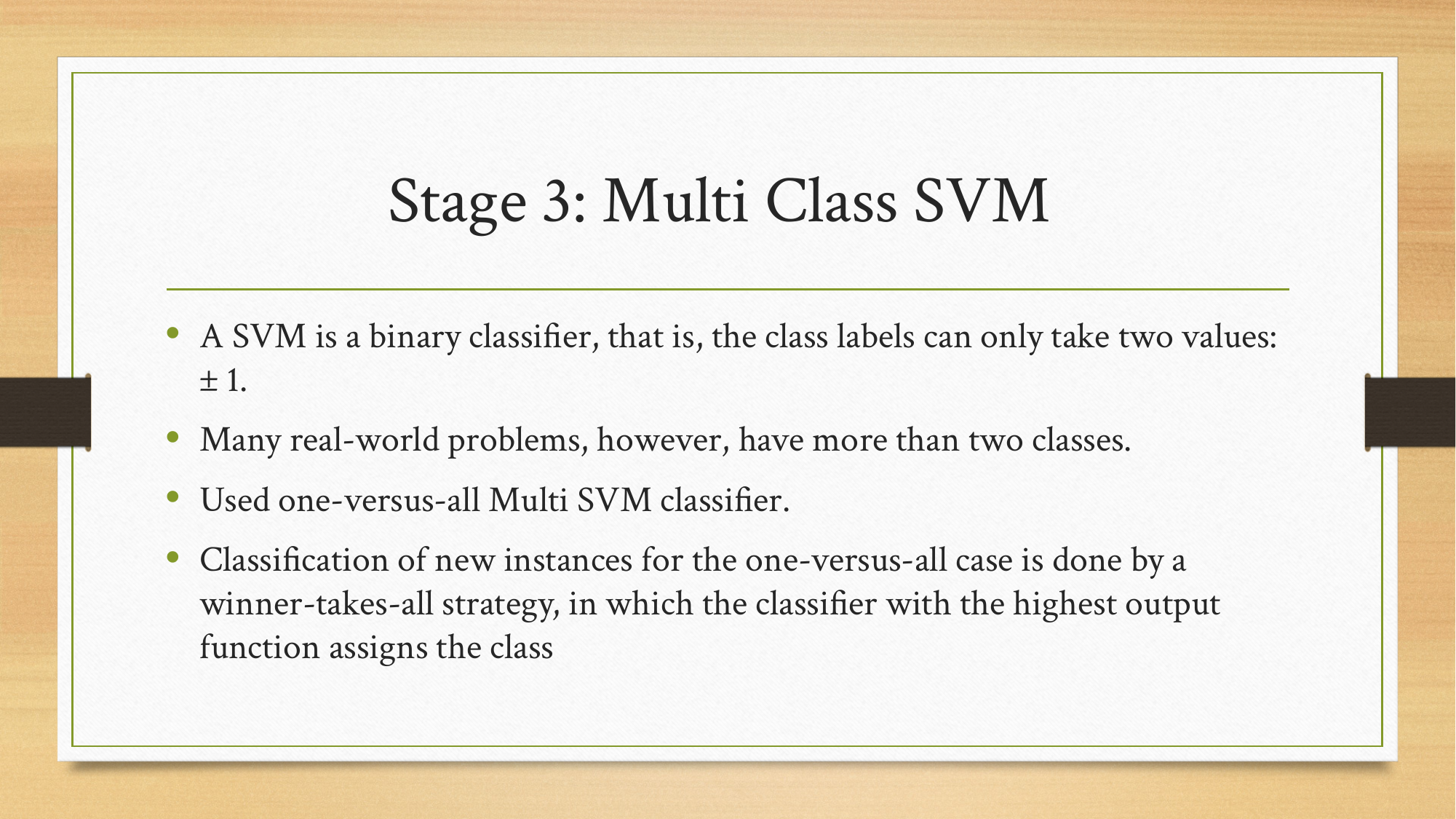

# Stage 3: Multi Class SVM
A SVM is a binary classifier, that is, the class labels can only take two values: ± 1.
Many real-world problems, however, have more than two classes.
Used one-versus-all Multi SVM classifier.
Classification of new instances for the one-versus-all case is done by a winner-takes-all strategy, in which the classifier with the highest output function assigns the class